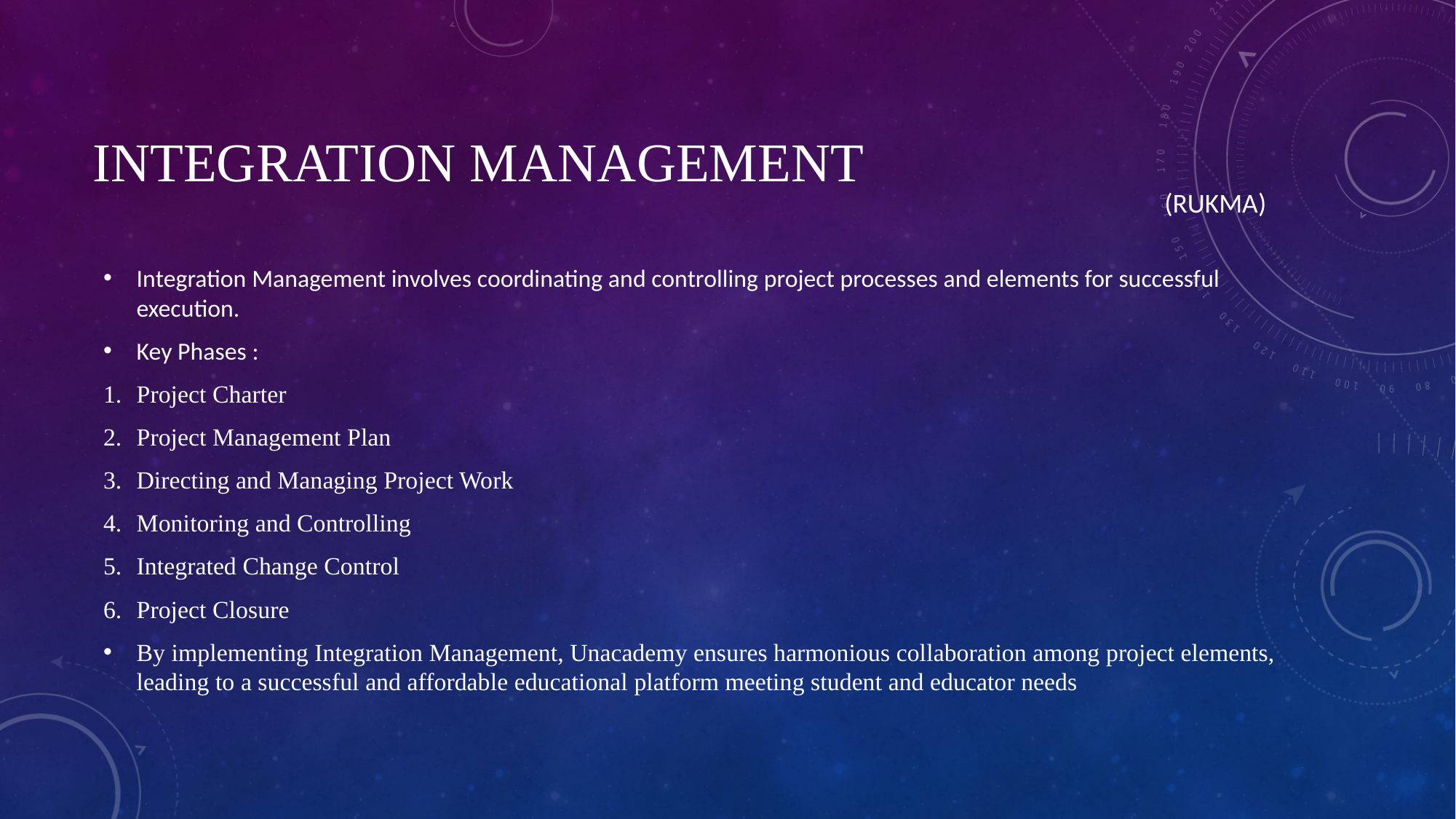

# INTEGRATION MANAGEMENT
(RUKMA)
Integration Management involves coordinating and controlling project processes and elements for successful execution.
Key Phases :
Project Charter
Project Management Plan
Directing and Managing Project Work
Monitoring and Controlling
Integrated Change Control
Project Closure
By implementing Integration Management, Unacademy ensures harmonious collaboration among project elements, leading to a successful and affordable educational platform meeting student and educator needs